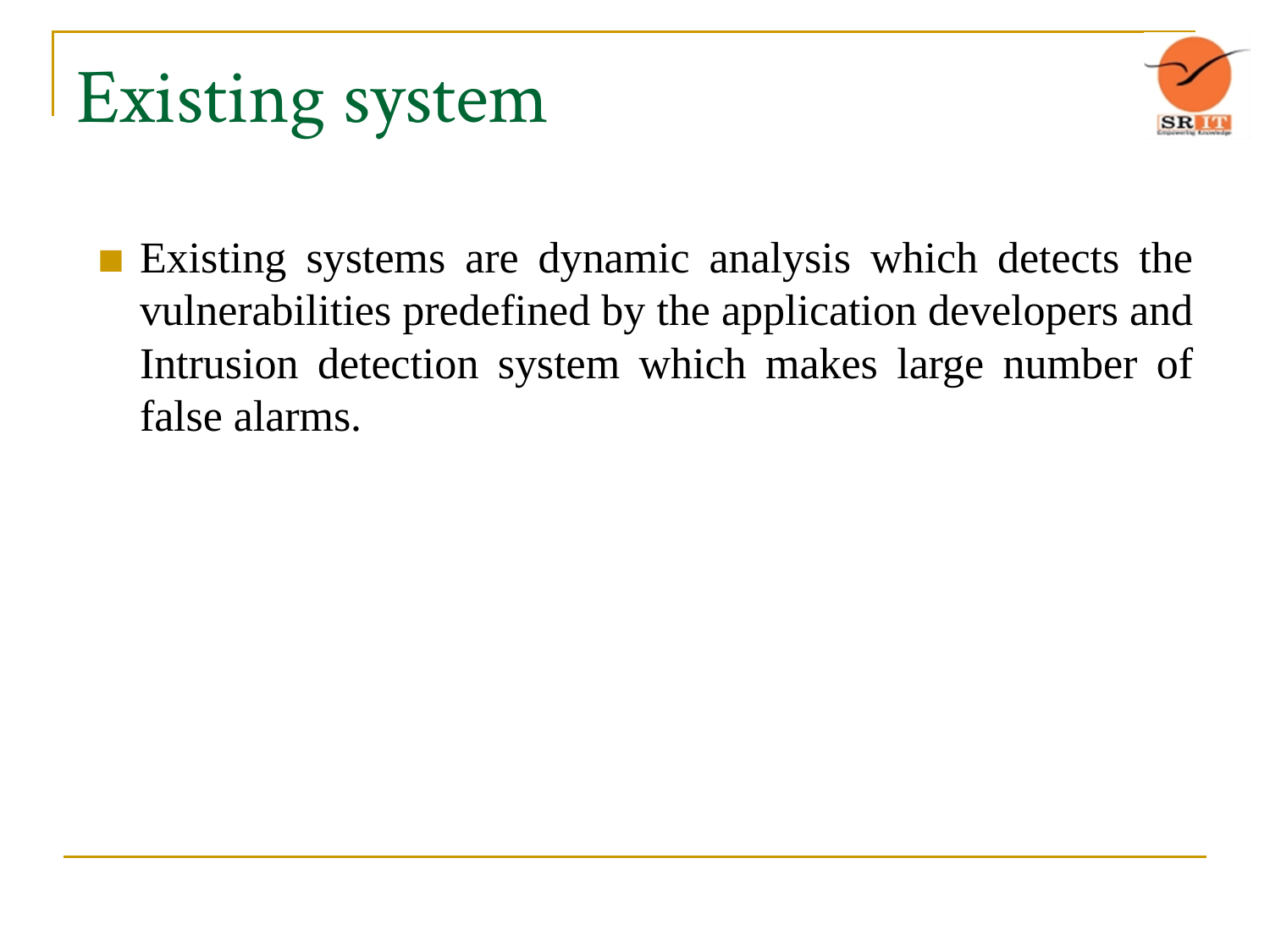

# Existing system
Existing systems are dynamic analysis which detects the vulnerabilities predefined by the application developers and Intrusion detection system which makes large number of false alarms.